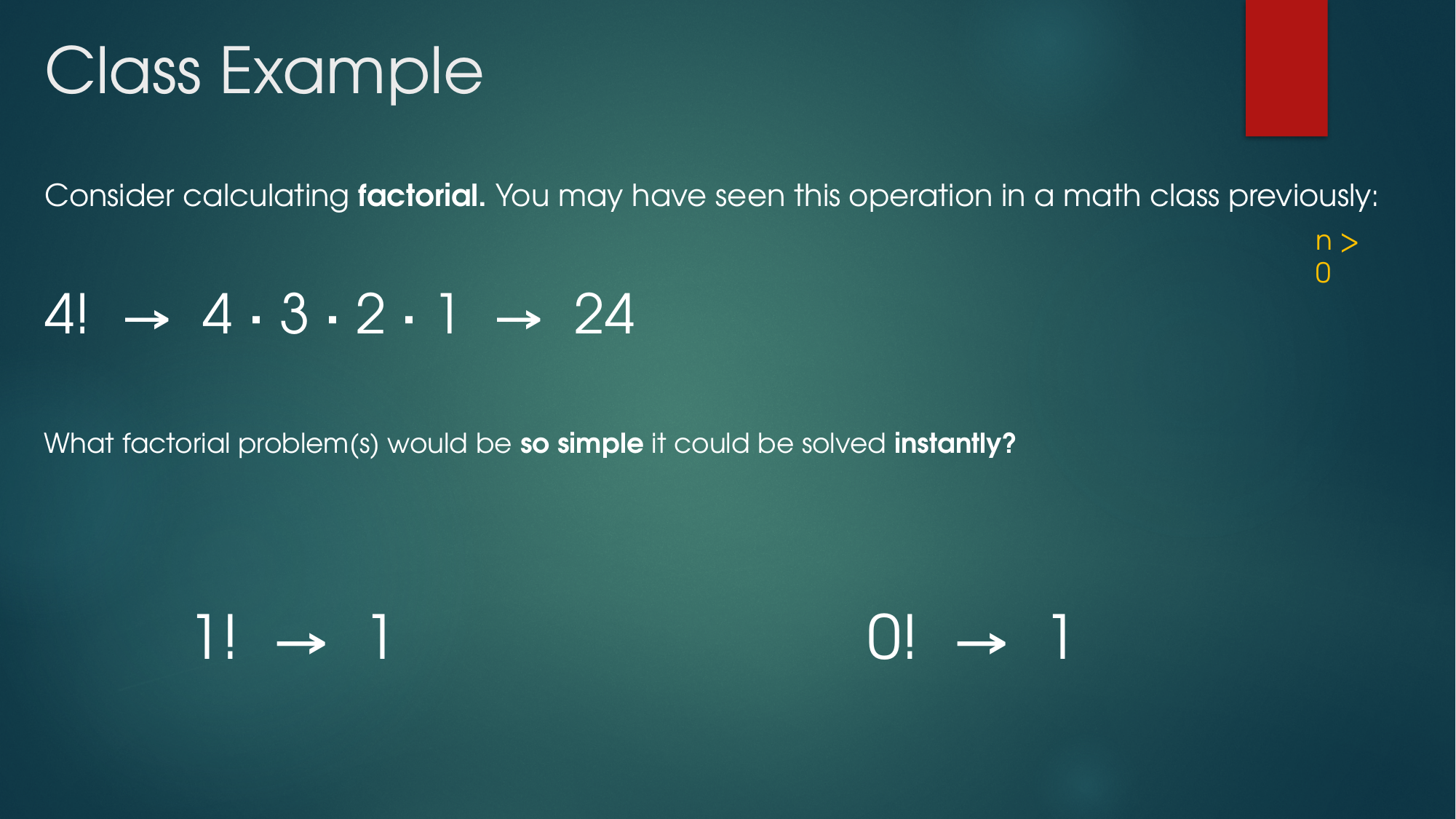

# Class Example
Consider calculating factorial. You may have seen this operation in a math class previously:

4!  →  4 ⋅ 3 ⋅ 2 ⋅ 1  →  24
n > 0
What factorial problem(s) would be so simple it could be solved instantly?
1!  →  1
0!  →  1